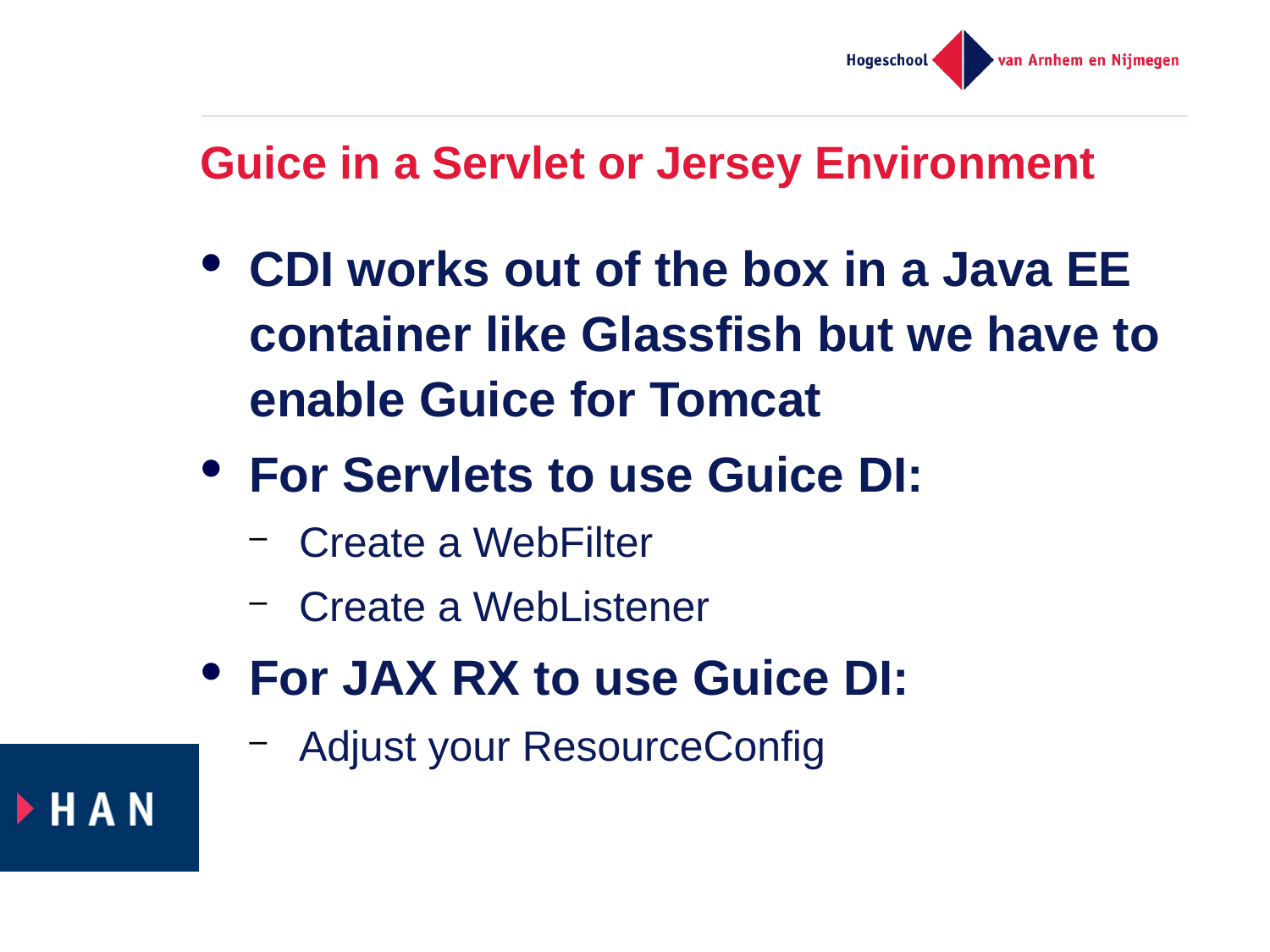

# Guice in a Servlet or Jersey Environment
CDI works out of the box in a Java EE container like Glassfish but we have to enable Guice for Tomcat
For Servlets to use Guice DI:
Create a WebFilter
Create a WebListener
For JAX RX to use Guice DI:
Adjust your ResourceConfig